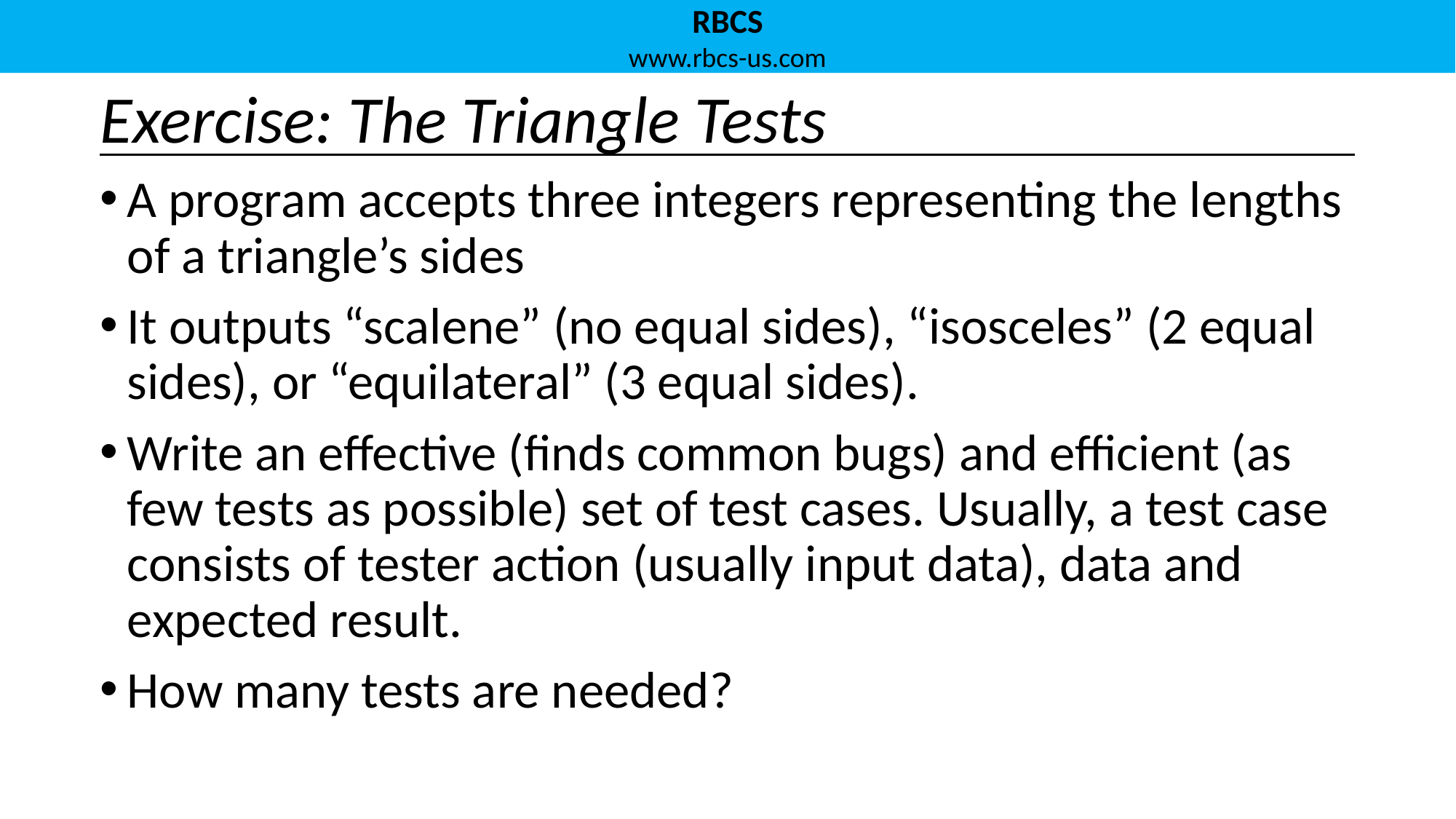

# Exercise: The Triangle Tests
A program accepts three integers representing the lengths of a triangle’s sides
It outputs “scalene” (no equal sides), “isosceles” (2 equal sides), or “equilateral” (3 equal sides).
Write an effective (finds common bugs) and efficient (as few tests as possible) set of test cases. Usually, a test case consists of tester action (usually input data), data and expected result.
How many tests are needed?